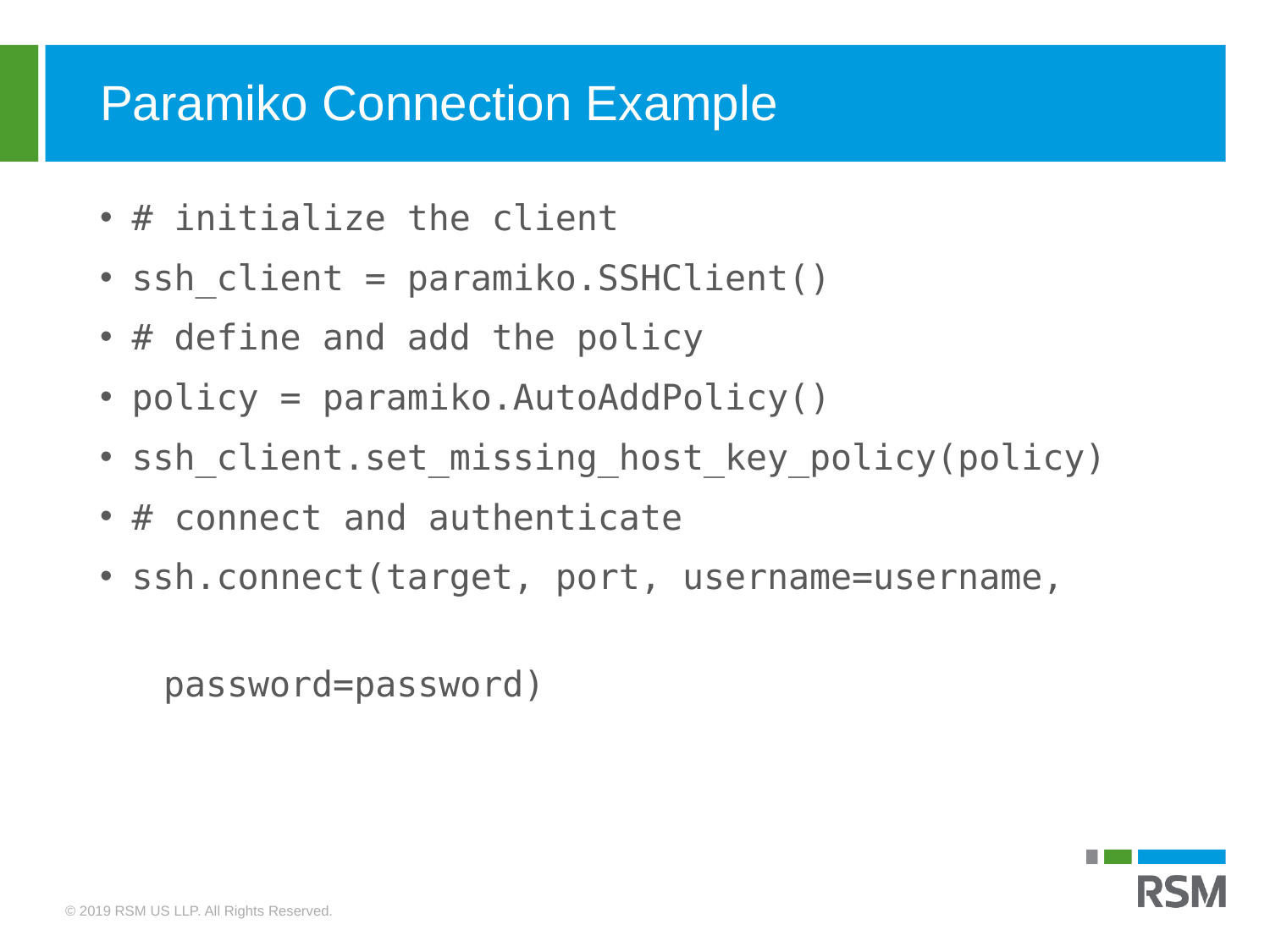

Paramiko Connection Example
# initialize the client
ssh_client = paramiko.SSHClient()
# define and add the policy
policy = paramiko.AutoAddPolicy()
ssh_client.set_missing_host_key_policy(policy)
# connect and authenticate
ssh.connect(target, port, username=username,
password=password)